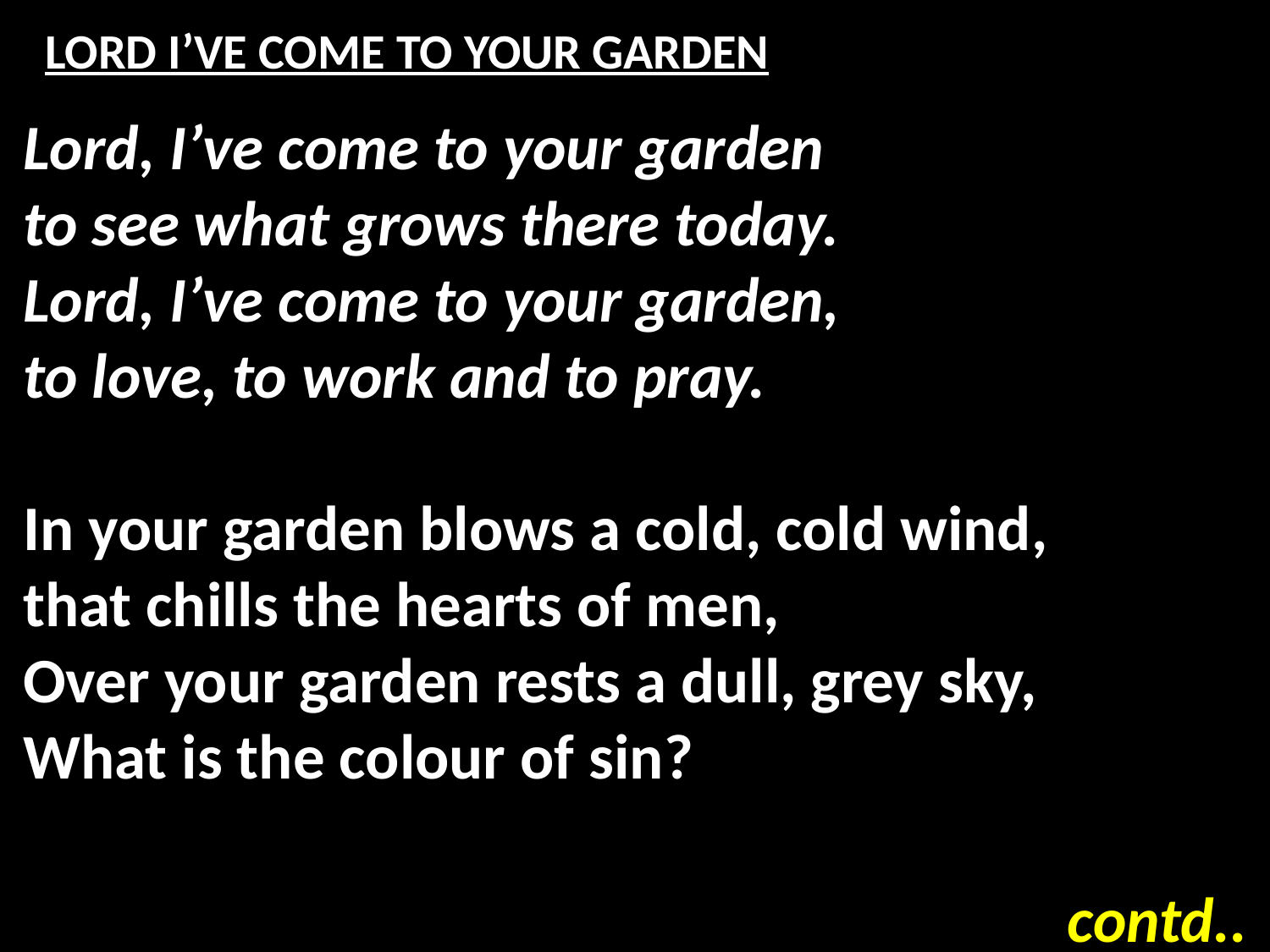

# LORD I’VE COME TO YOUR GARDEN
Lord, I’ve come to your garden
to see what grows there today.
Lord, I’ve come to your garden,
to love, to work and to pray.

In your garden blows a cold, cold wind,
that chills the hearts of men,
Over your garden rests a dull, grey sky,
What is the colour of sin?
contd..